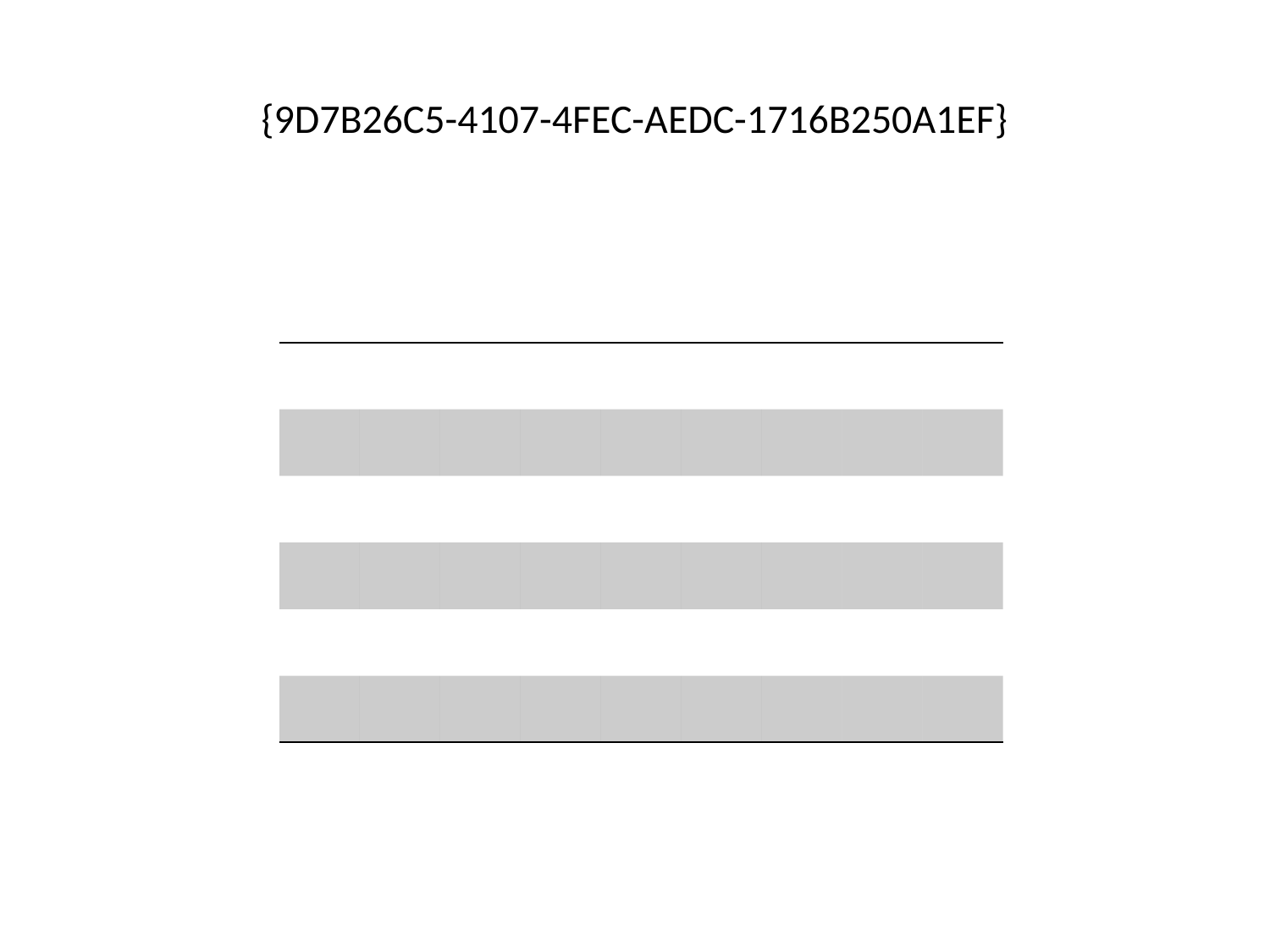

# {9D7B26C5-4107-4FEC-AEDC-1716B250A1EF}
|  |  |  |  |  |  |  |  |  |
| --- | --- | --- | --- | --- | --- | --- | --- | --- |
|  |  |  |  |  |  |  |  |  |
|  |  |  |  |  |  |  |  |  |
|  |  |  |  |  |  |  |  |  |
|  |  |  |  |  |  |  |  |  |
|  |  |  |  |  |  |  |  |  |